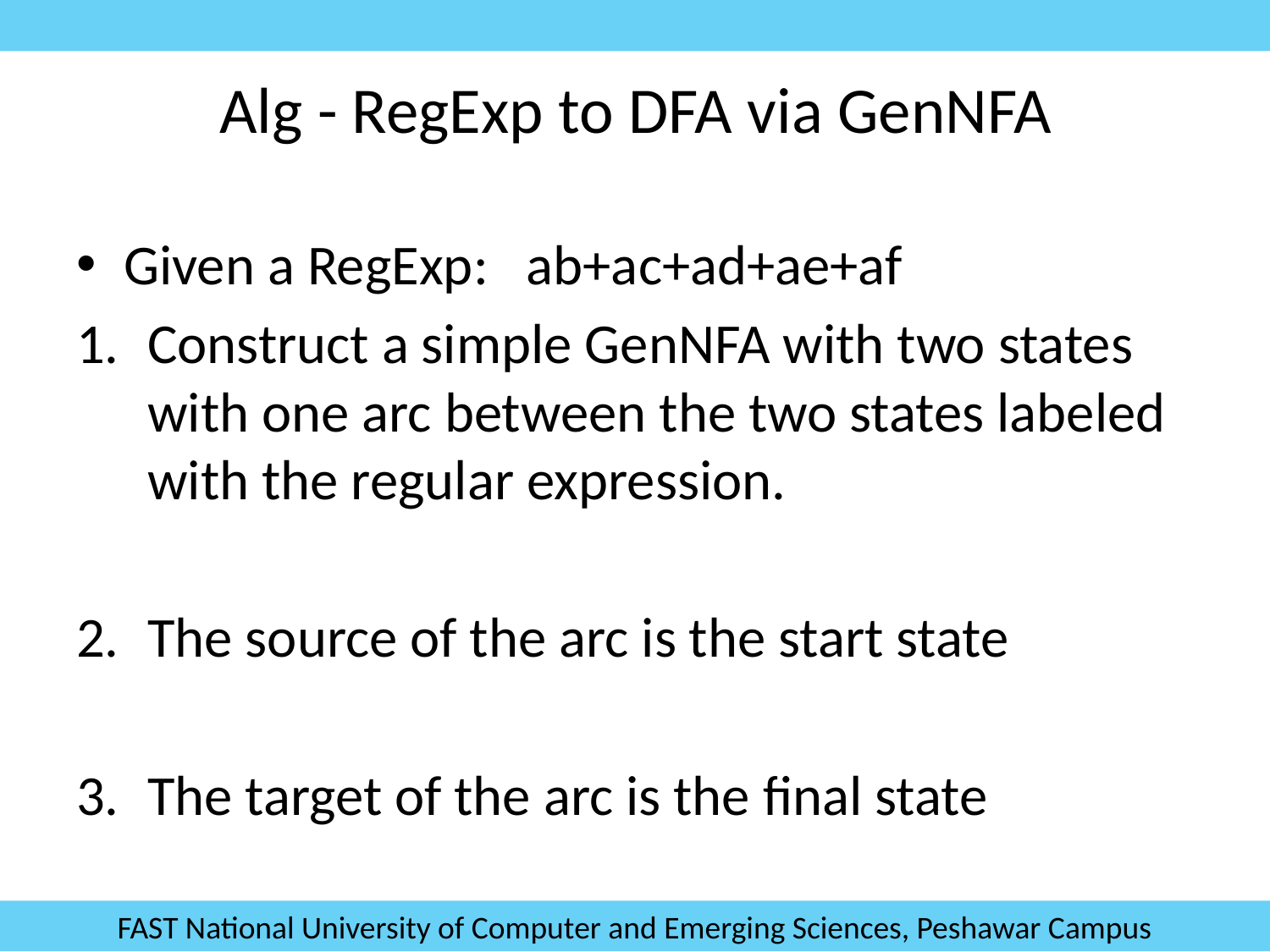

# Alg - RegExp to DFA via GenNFA
Given a RegExp:   ab+ac+ad+ae+af
Construct a simple GenNFA with two states with one arc between the two states labeled with the regular expression.

The source of the arc is the start state

The target of the arc is the final state